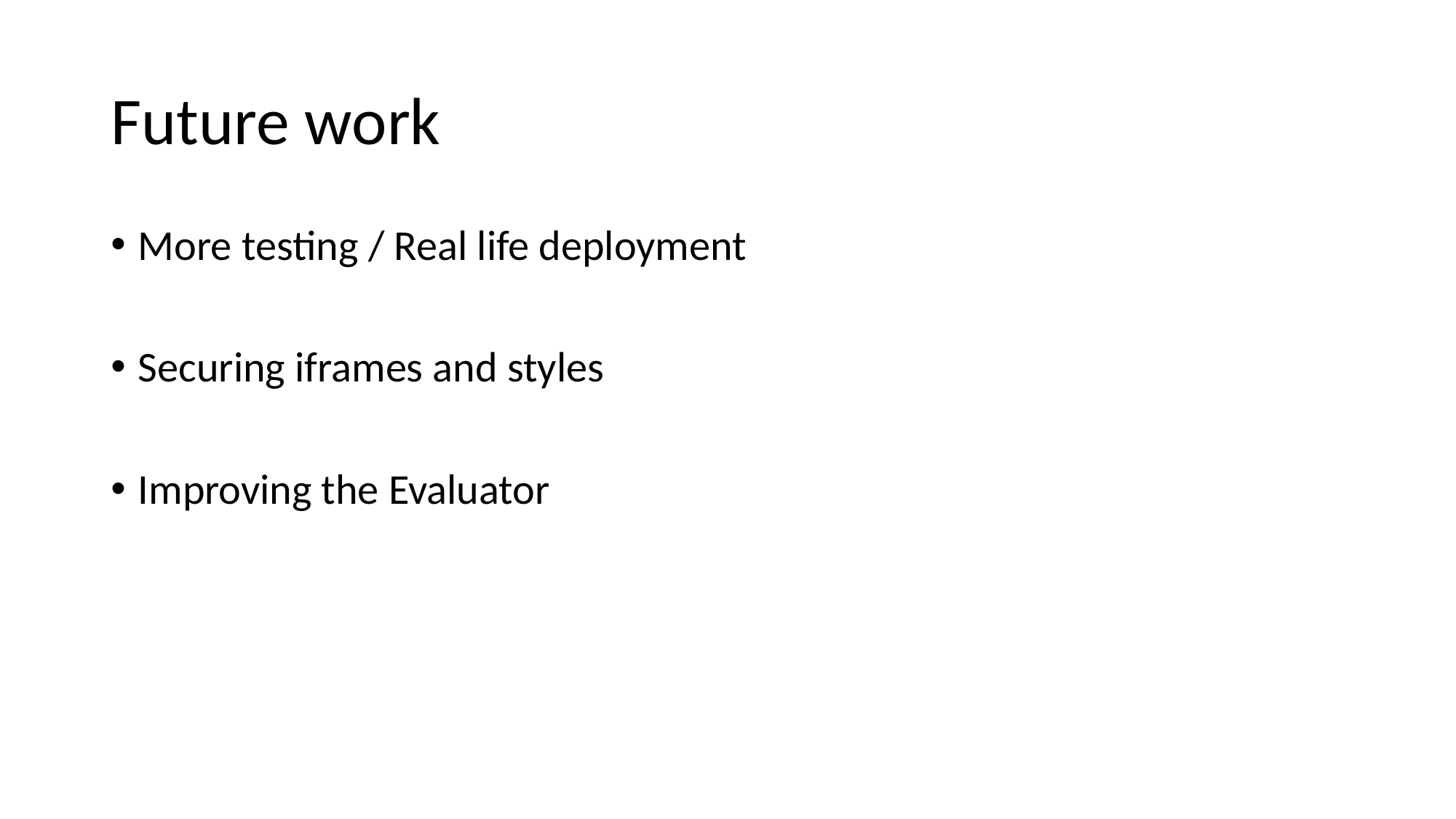

# Future work
More testing / Real life deployment

Securing iframes and styles

Improving the Evaluator